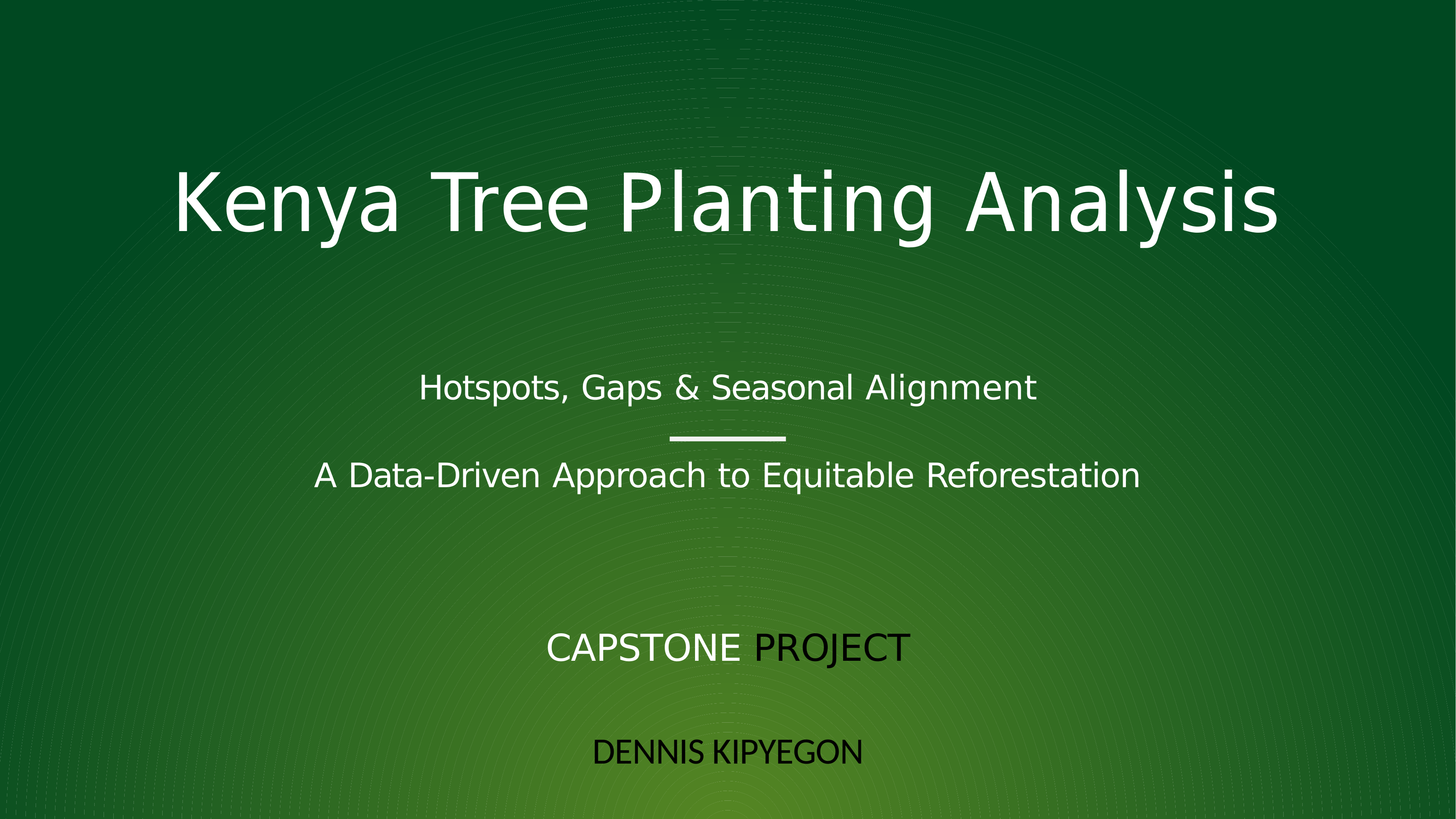

# Kenya Tree Planting Analysis
Hotspots, Gaps & Seasonal Alignment

A Data-Driven Approach to Equitable Reforestation

CAPSTONE PROJECT
DENNIS KIPYEGON